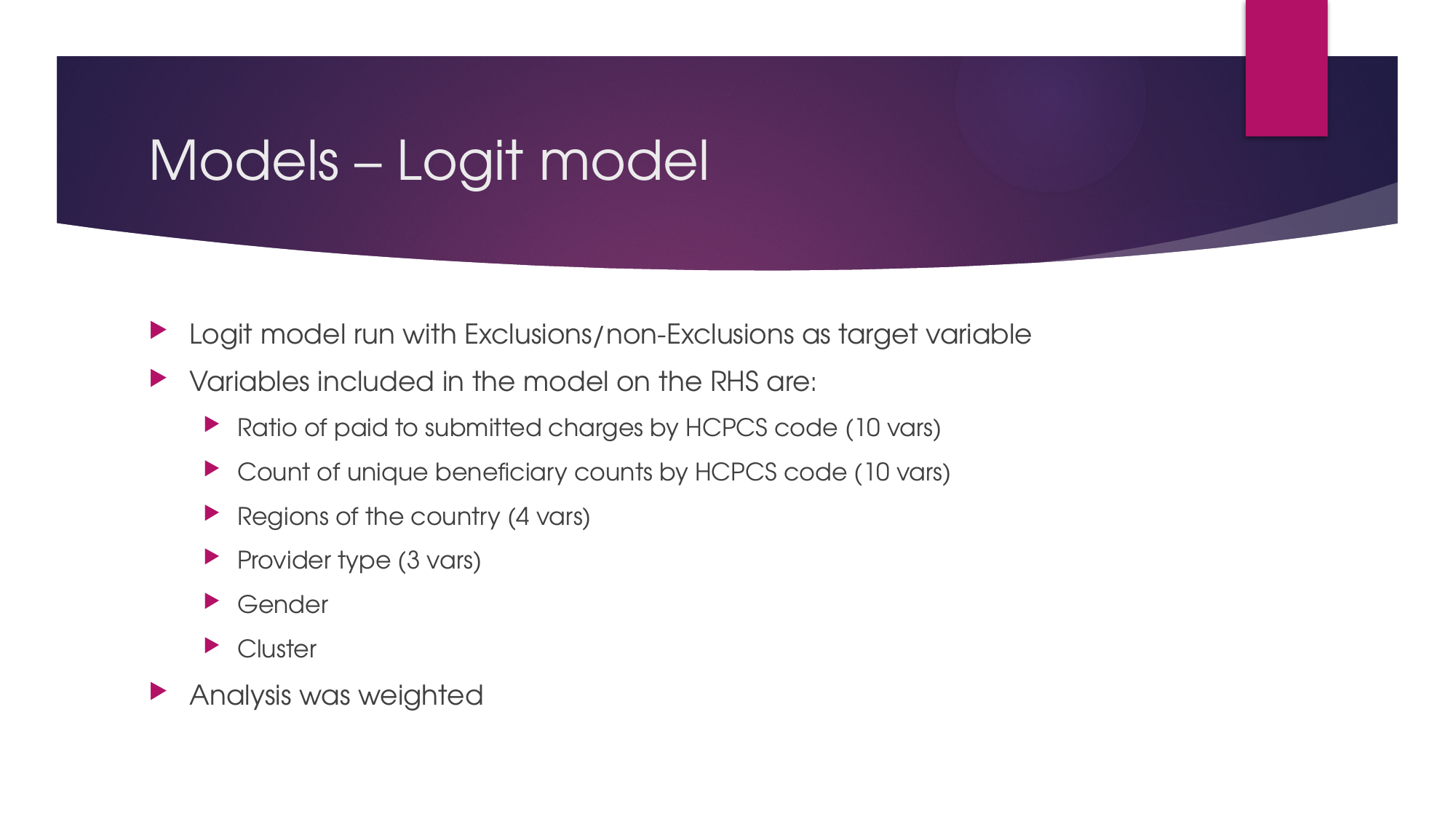

# Models – Logit model
Logit model run with Exclusions/non-Exclusions as target variable
Variables included in the model on the RHS are:
Ratio of paid to submitted charges by HCPCS code (10 vars)
Count of unique beneficiary counts by HCPCS code (10 vars)
Regions of the country (4 vars)
Provider type (3 vars)
Gender
Cluster
Analysis was weighted